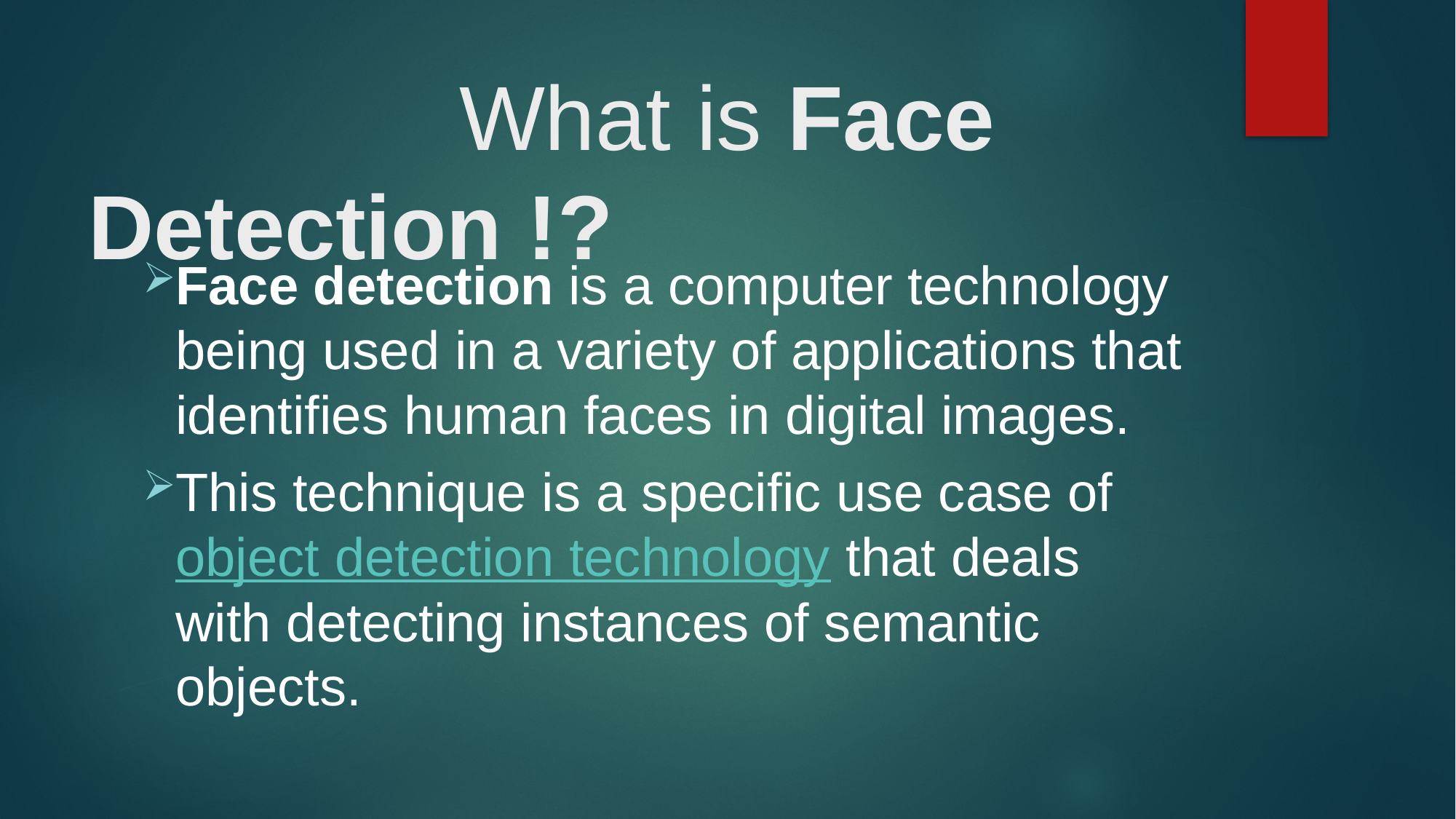

# What is Face Detection !?
Face detection is a computer technology being used in a variety of applications that identifies human faces in digital images.
This technique is a specific use case of object detection technology that deals with detecting instances of semantic objects.